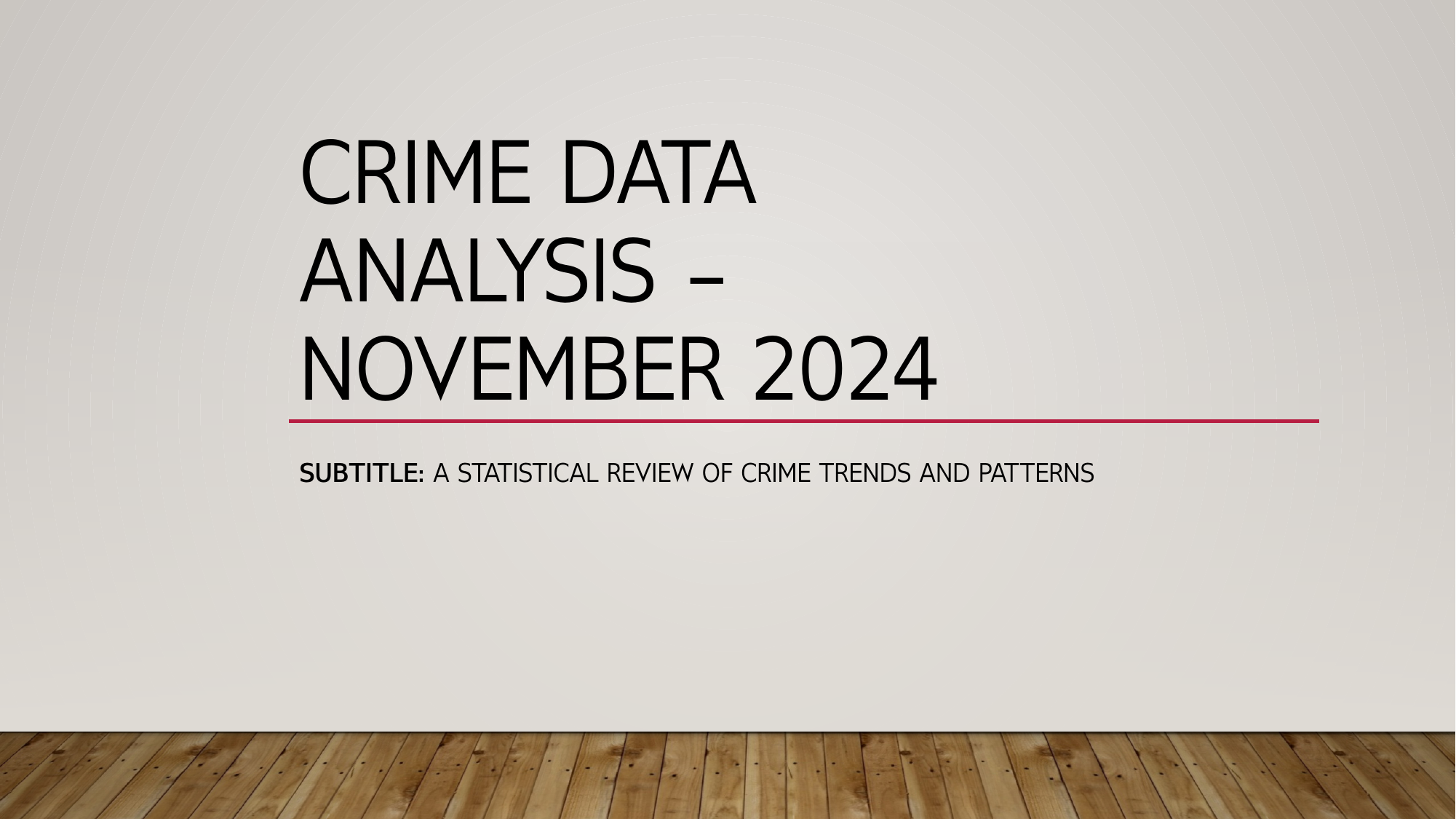

# Crime Data Analysis – November 2024
Subtitle: A Statistical Review of Crime Trends and Patterns